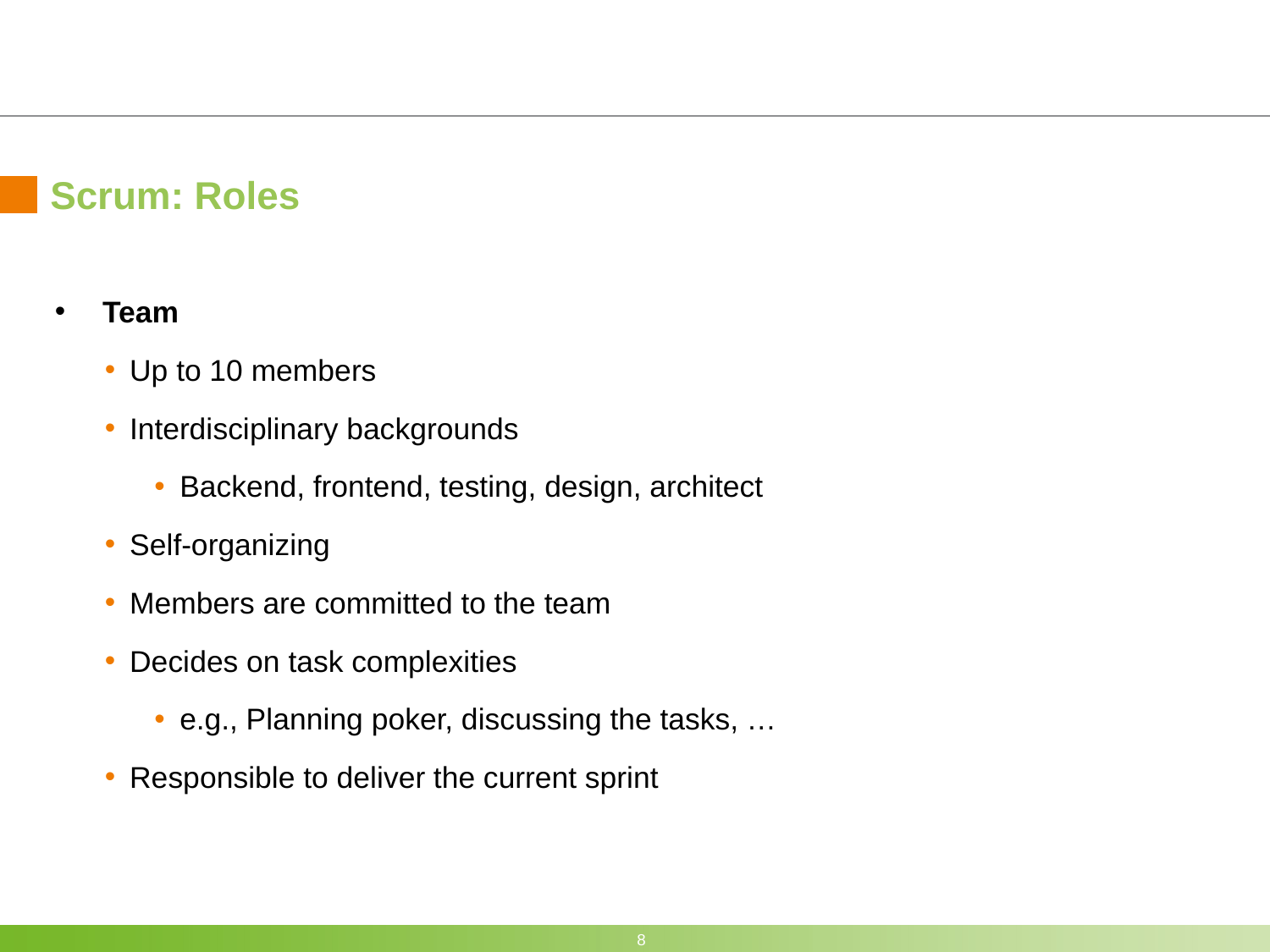

# Scrum: Roles
Team
Up to 10 members
Interdisciplinary backgrounds
Backend, frontend, testing, design, architect
Self-organizing
Members are committed to the team
Decides on task complexities
e.g., Planning poker, discussing the tasks, …
Responsible to deliver the current sprint

8